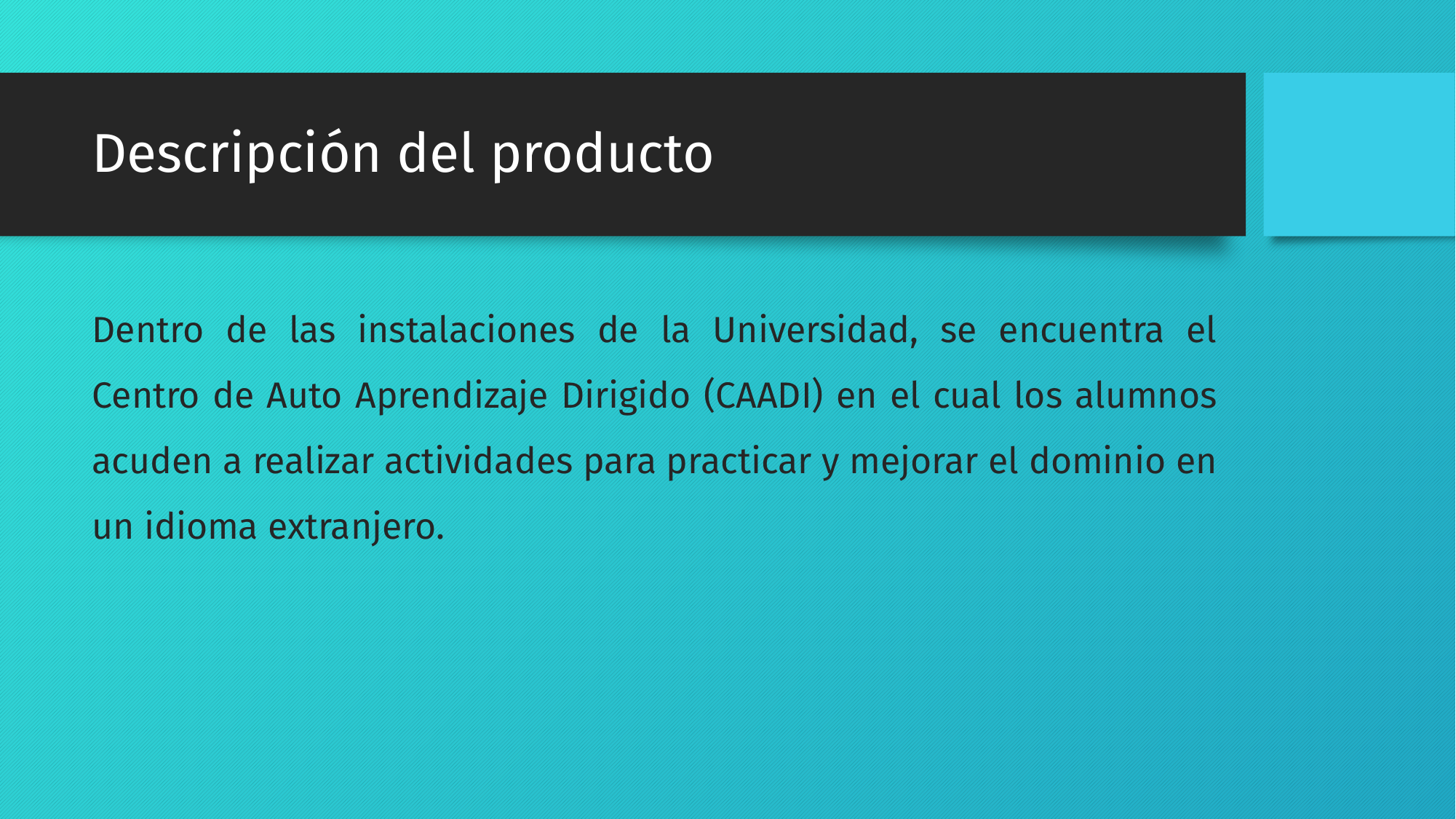

# Descripción del producto
Dentro de las instalaciones de la Universidad, se encuentra el Centro de Auto Aprendizaje Dirigido (CAADI) en el cual los alumnos acuden a realizar actividades para practicar y mejorar el dominio en un idioma extranjero.